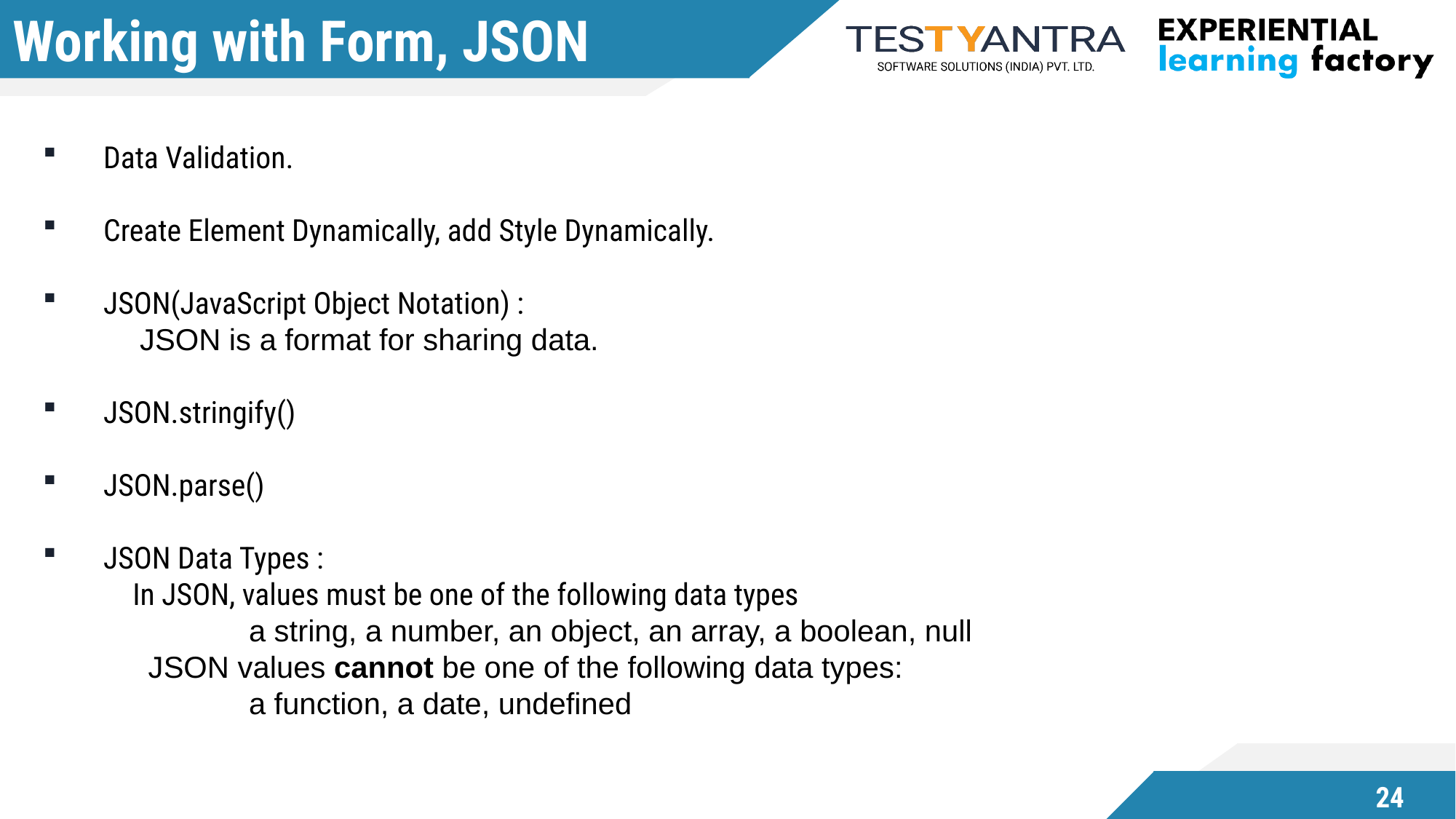

# Working with Form, JSON

Data Validation.

Create Element Dynamically, add Style Dynamically.

JSON(JavaScript Object Notation) :
	JSON is a format for sharing data.

JSON.stringify()

JSON.parse()

JSON Data Types :
             In JSON, values must be one of the following data types
	 	a string, a number, an object, an array, a boolean, null
	 JSON values cannot be one of the following data types:
		a function, a date, undefined

24